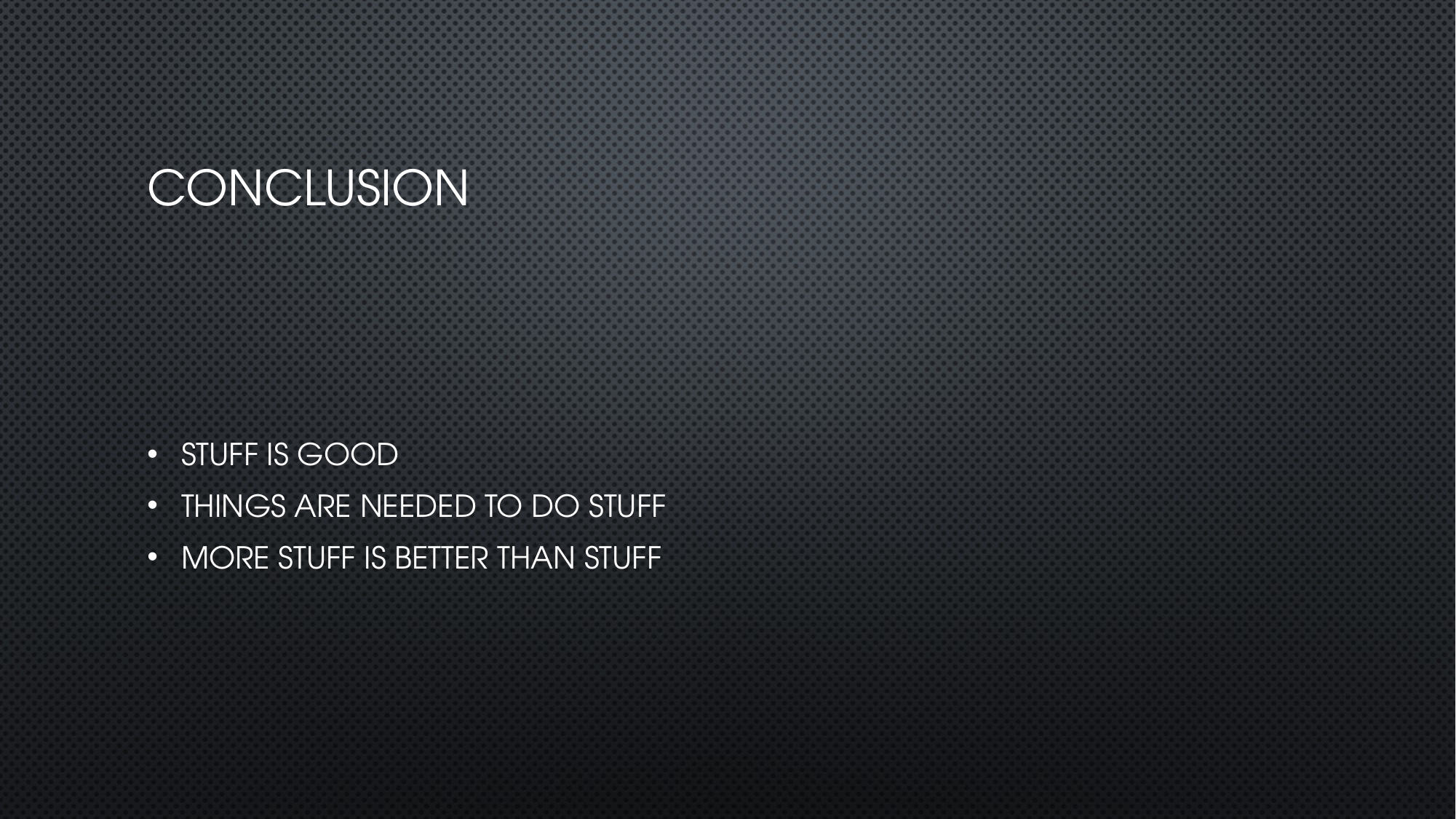

# Conclusion
Stuff is good
Things are needed to do stuff
More stuff is better than stuff